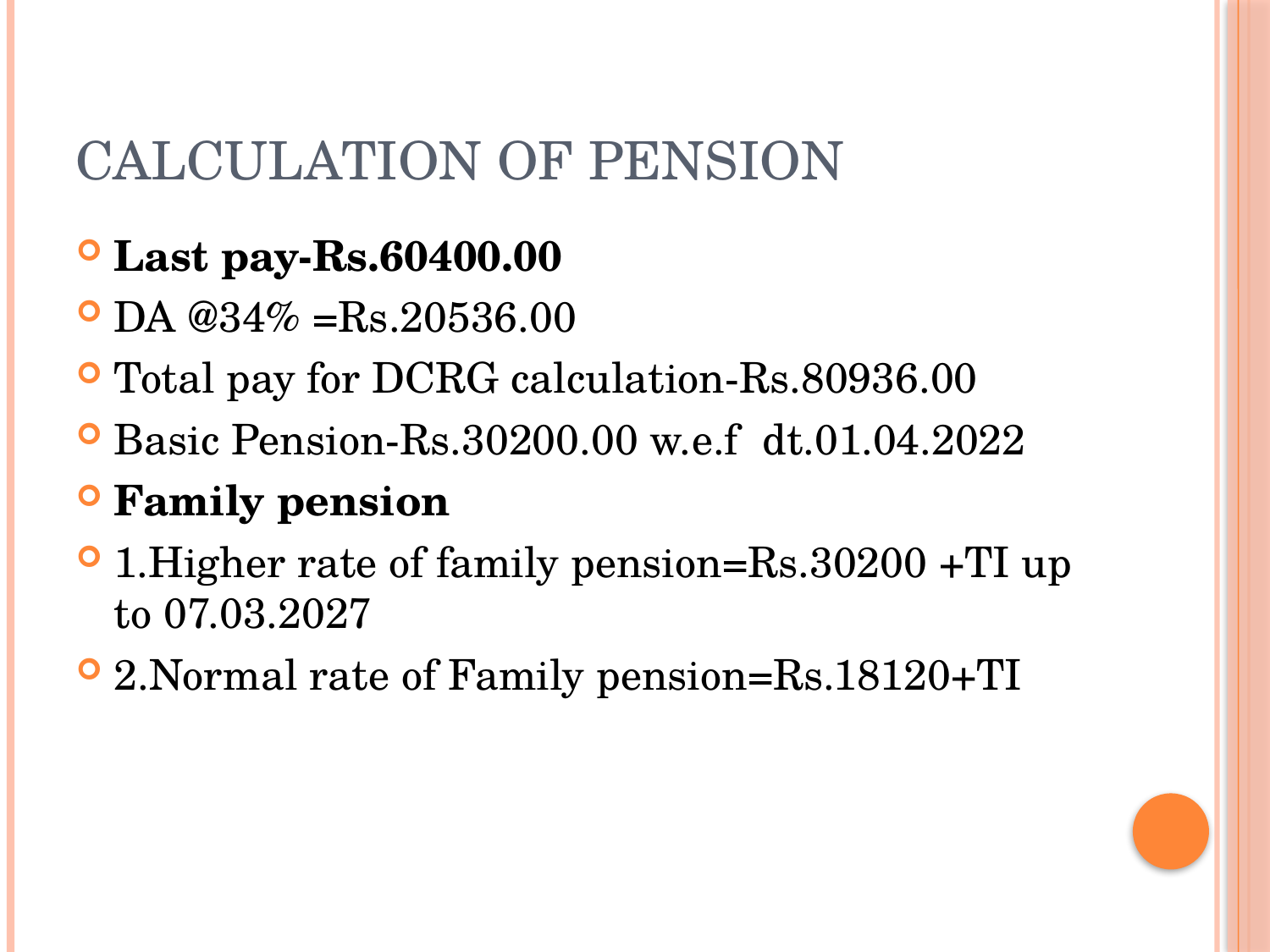

# Calculation of pension
Last pay-Rs.60400.00
DA @34% =Rs.20536.00
Total pay for DCRG calculation-Rs.80936.00
Basic Pension-Rs.30200.00 w.e.f  dt.01.04.2022
Family pension
1.Higher rate of family pension=Rs.30200 +TI up to 07.03.2027
2.Normal rate of Family pension=Rs.18120+TI